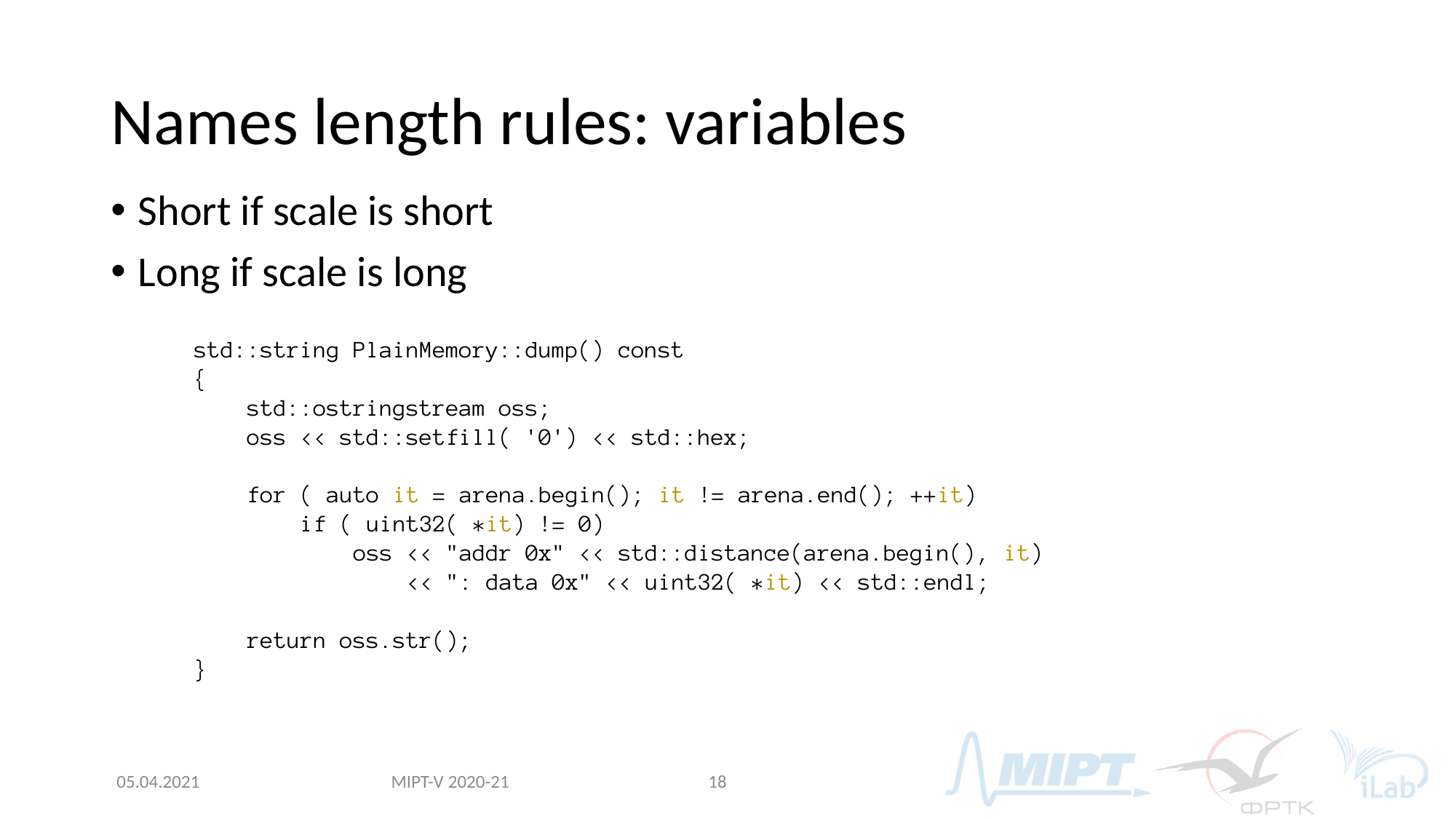

# Names length rules: variables
Short if scale is short
Long if scale is long
std::string PlainMemory::dump() const
{
    std::ostringstream oss;
    oss << std::setfill( '0') << std::hex;

    for ( auto it = arena.begin(); it != arena.end(); ++it)
        if ( uint32( *it) != 0)
            oss << "addr 0x" << std::distance(arena.begin(), it)
                << ": data 0x" << uint32( *it) << std::endl;

    return oss.str();
}
MIPT-V 2020-21
05.04.2021
18